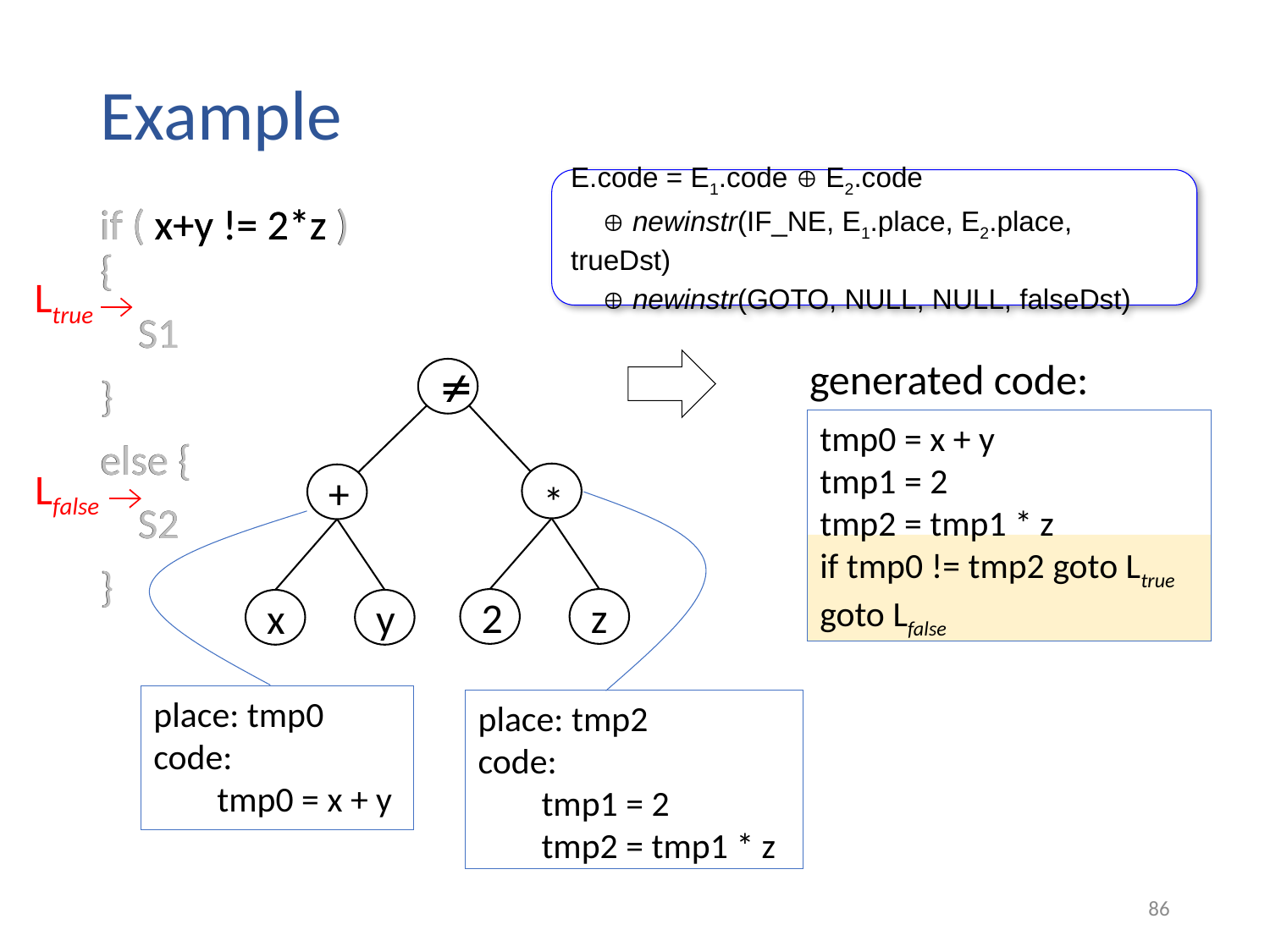

# Example
E.code = E1.code ⊕ E2.code
    ⊕ newinstr(if_ne, E1.place, E2.place, trueDst)
    ⊕ newinstr(goto, NULL, NULL, falseDst)
if ( x+y != 2*z ) {
    S1
}
else {
    S2
}
if ( x+y != 2*z ) {
    S1
}
else {
    S2
}
Ltrue
generated code:

≠
tmp0 = x + y
tmp1 = 2
tmp2 = tmp1 * z
if tmp0 != tmp2 goto Ltrue
goto Lfalse
Lfalse
*
+

2
z
x
y
place: tmp0
code:
tmp0 = x + y
place: tmp2
code:
tmp1 = 2
tmp2 = tmp1 * z
86